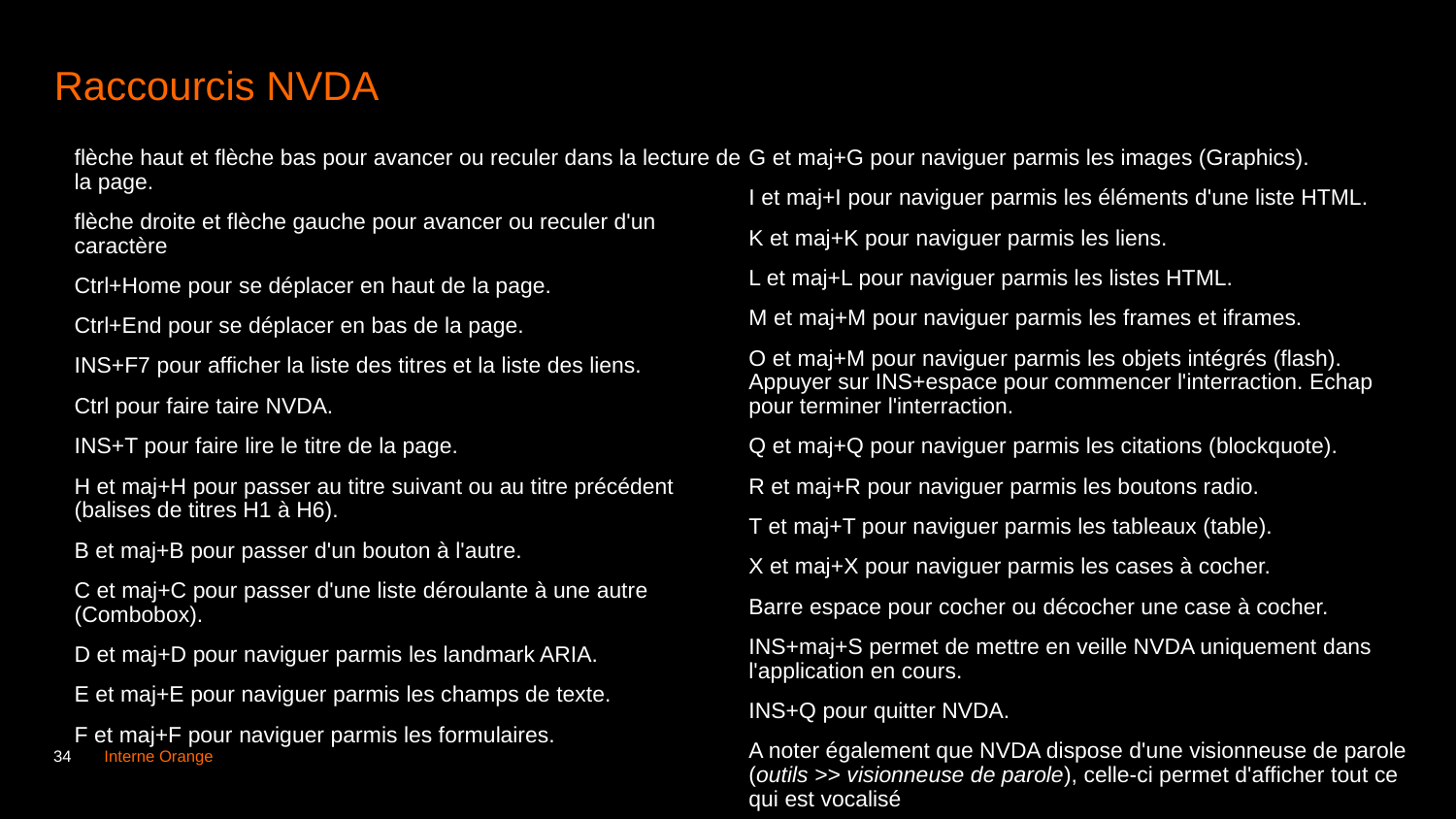

# Raccourcis NVDA
flèche haut et flèche bas pour avancer ou reculer dans la lecture de la page.
flèche droite et flèche gauche pour avancer ou reculer d'un caractère
Ctrl+Home pour se déplacer en haut de la page.
Ctrl+End pour se déplacer en bas de la page.
INS+F7 pour afficher la liste des titres et la liste des liens.
Ctrl pour faire taire NVDA.
INS+T pour faire lire le titre de la page.
H et maj+H pour passer au titre suivant ou au titre précédent (balises de titres H1 à H6).
B et maj+B pour passer d'un bouton à l'autre.
C et maj+C pour passer d'une liste déroulante à une autre (Combobox).
D et maj+D pour naviguer parmis les landmark ARIA.
E et maj+E pour naviguer parmis les champs de texte.
F et maj+F pour naviguer parmis les formulaires.

G et maj+G pour naviguer parmis les images (Graphics).
I et maj+I pour naviguer parmis les éléments d'une liste HTML.
K et maj+K pour naviguer parmis les liens.
L et maj+L pour naviguer parmis les listes HTML.
M et maj+M pour naviguer parmis les frames et iframes.
O et maj+M pour naviguer parmis les objets intégrés (flash). Appuyer sur INS+espace pour commencer l'interraction. Echap pour terminer l'interraction.
Q et maj+Q pour naviguer parmis les citations (blockquote).
R et maj+R pour naviguer parmis les boutons radio.
T et maj+T pour naviguer parmis les tableaux (table).
X et maj+X pour naviguer parmis les cases à cocher.
Barre espace pour cocher ou décocher une case à cocher.
INS+maj+S permet de mettre en veille NVDA uniquement dans l'application en cours.
INS+Q pour quitter NVDA.
A noter également que NVDA dispose d'une visionneuse de parole (outils >> visionneuse de parole), celle-ci permet d'afficher tout ce qui est vocalisé